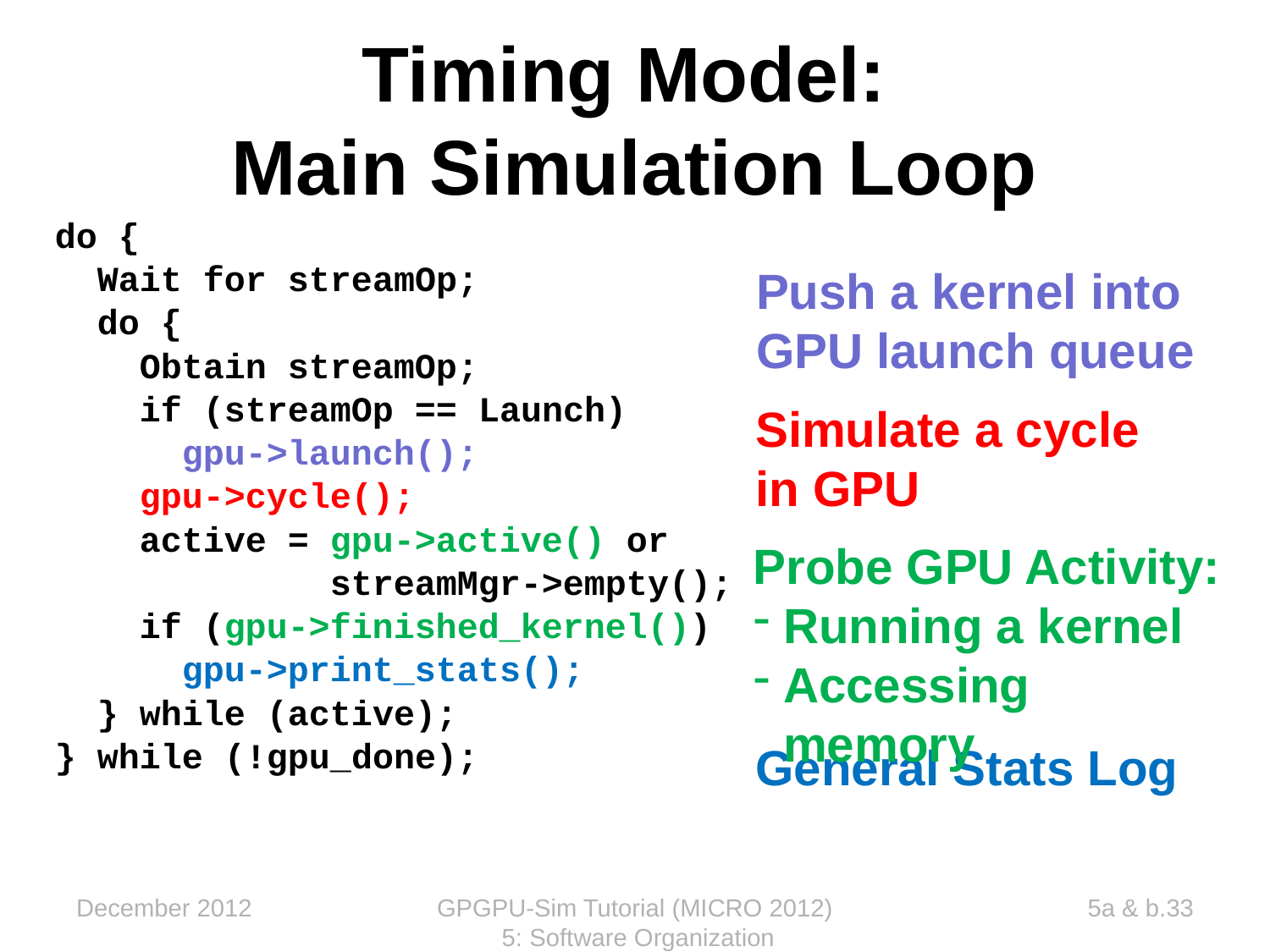

Timing Model:
Main Simulation Loop
do {
  Wait for streamOp;
  do {
    Obtain streamOp;
    if (streamOp == Launch)
      gpu->launch();
    gpu->cycle();
    active = gpu->active() or
             streamMgr->empty();
    if (gpu->finished_kernel())
      gpu->print_stats();
  } while (active);
} while (!gpu_done);
Push a kernel into
GPU launch queue
Simulate a cycle
in GPU
Probe GPU Activity:
Running a kernel
Accessing memory
General Stats Log
December 2012
GPGPU-Sim Tutorial (MICRO 2012)  5: Software Organization
5a & b.33